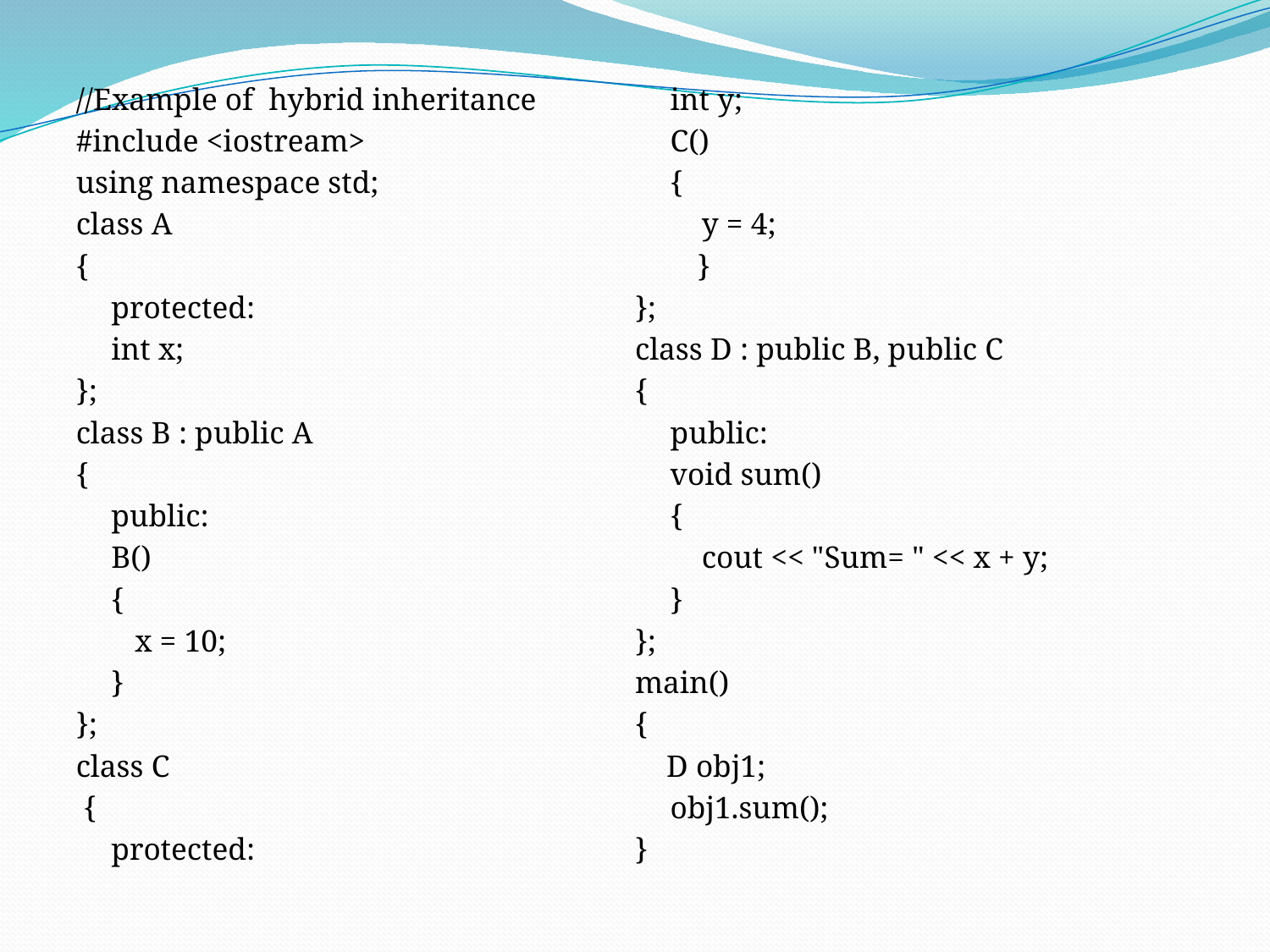

//Example of  hybrid inheritance
#include <iostream>
using namespace std;
class A
{
 	protected:
 	int x;
};
class B : public A
{
 	public:
 	B()
 	{
 	   x = 10;
 	}
};
class C
 {
 	protected:
 	int y;
 	C()
 	{
 	    y = 4;
        }
};
class D : public B, public C
{
 	public:
 	void sum()
 	{
 	    cout << "Sum= " << x + y;
 	}
};
main()
{
    D obj1;
 	obj1.sum();
}